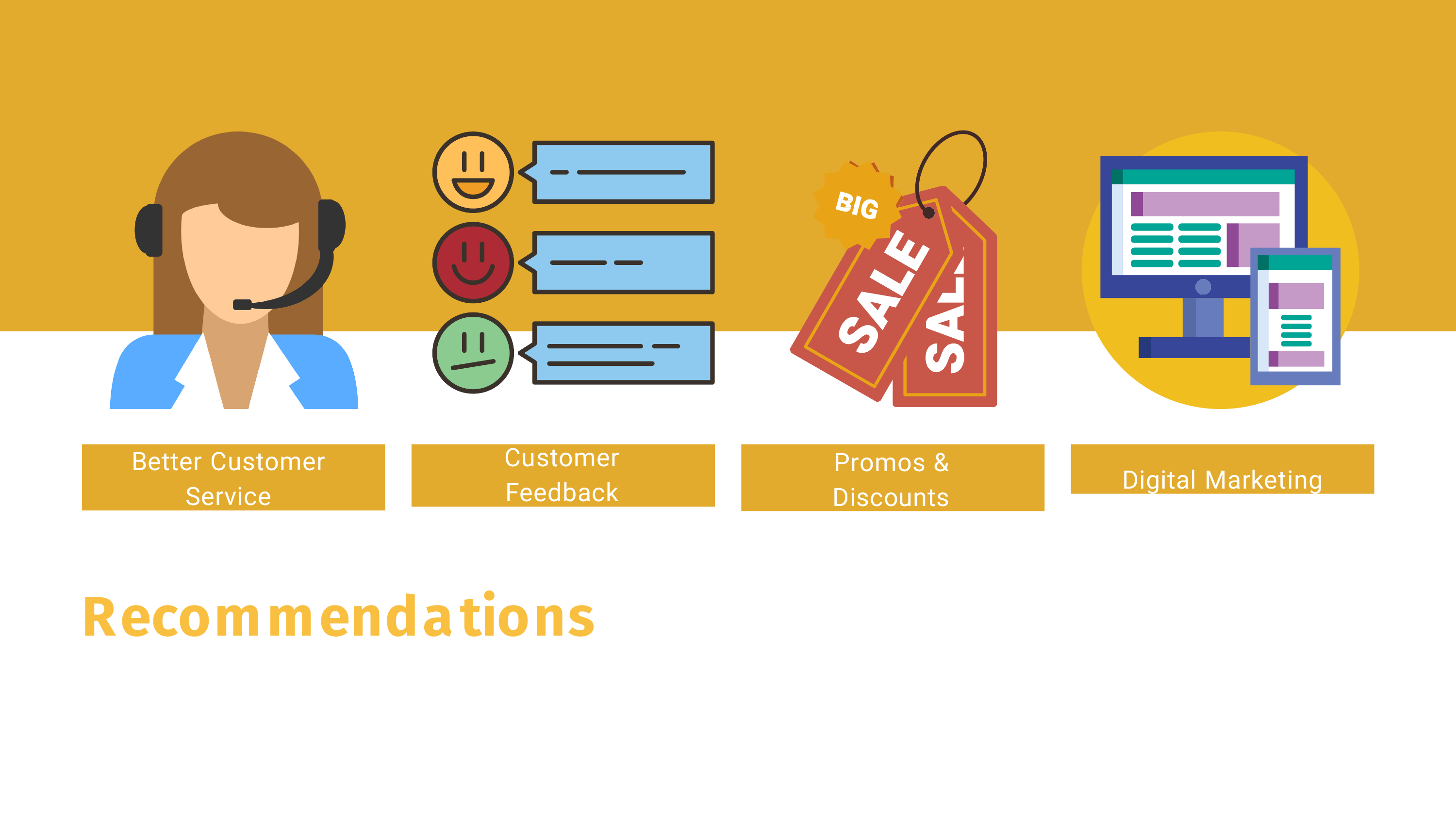

Better Customer
Service
Customer
Feedback
Promos &
Discounts
Digital Marketing
Recommendations